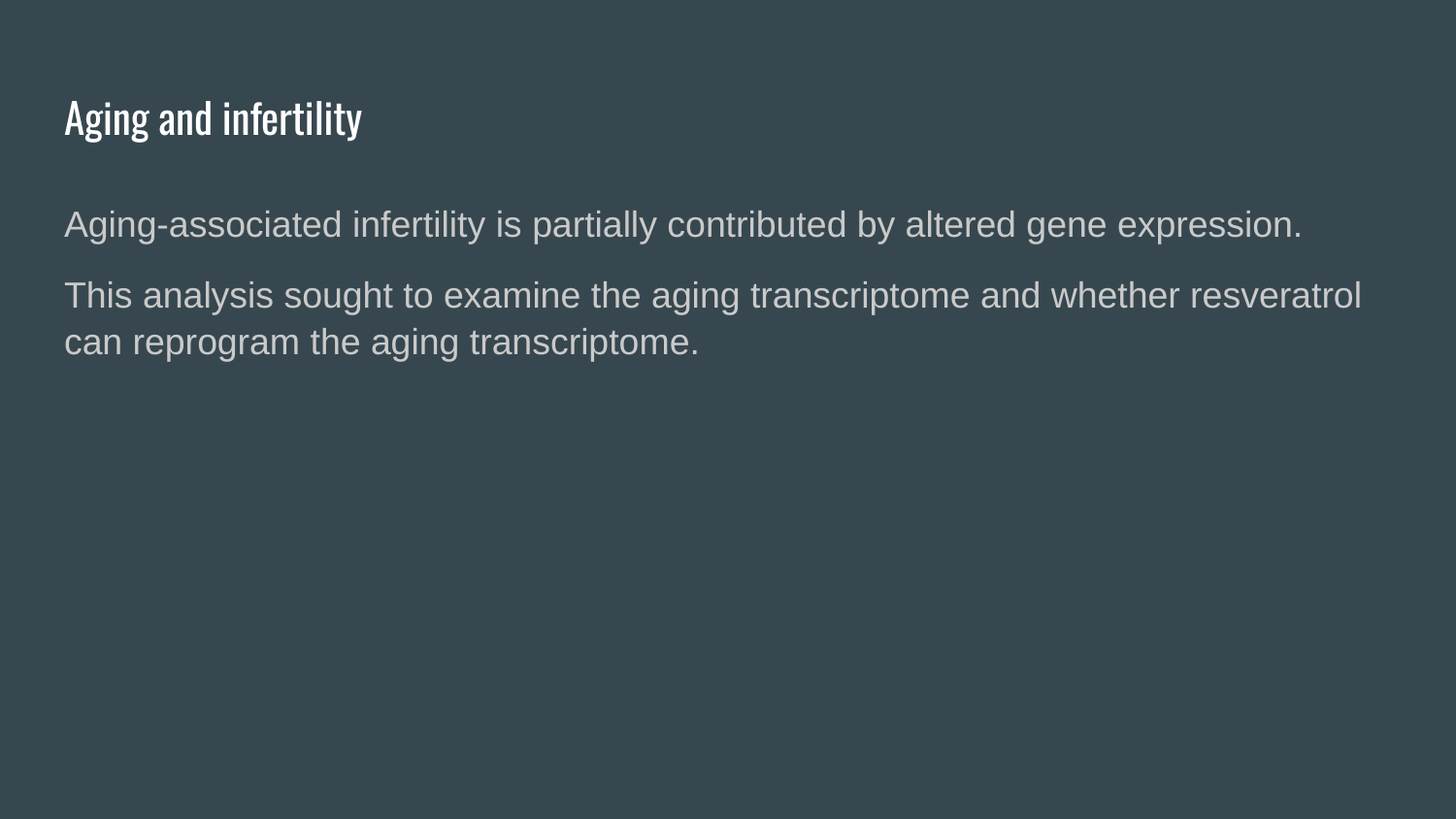

# Aging and infertility
Aging-associated infertility is partially contributed by altered gene expression.
This analysis sought to examine the aging transcriptome and whether resveratrol can reprogram the aging transcriptome.